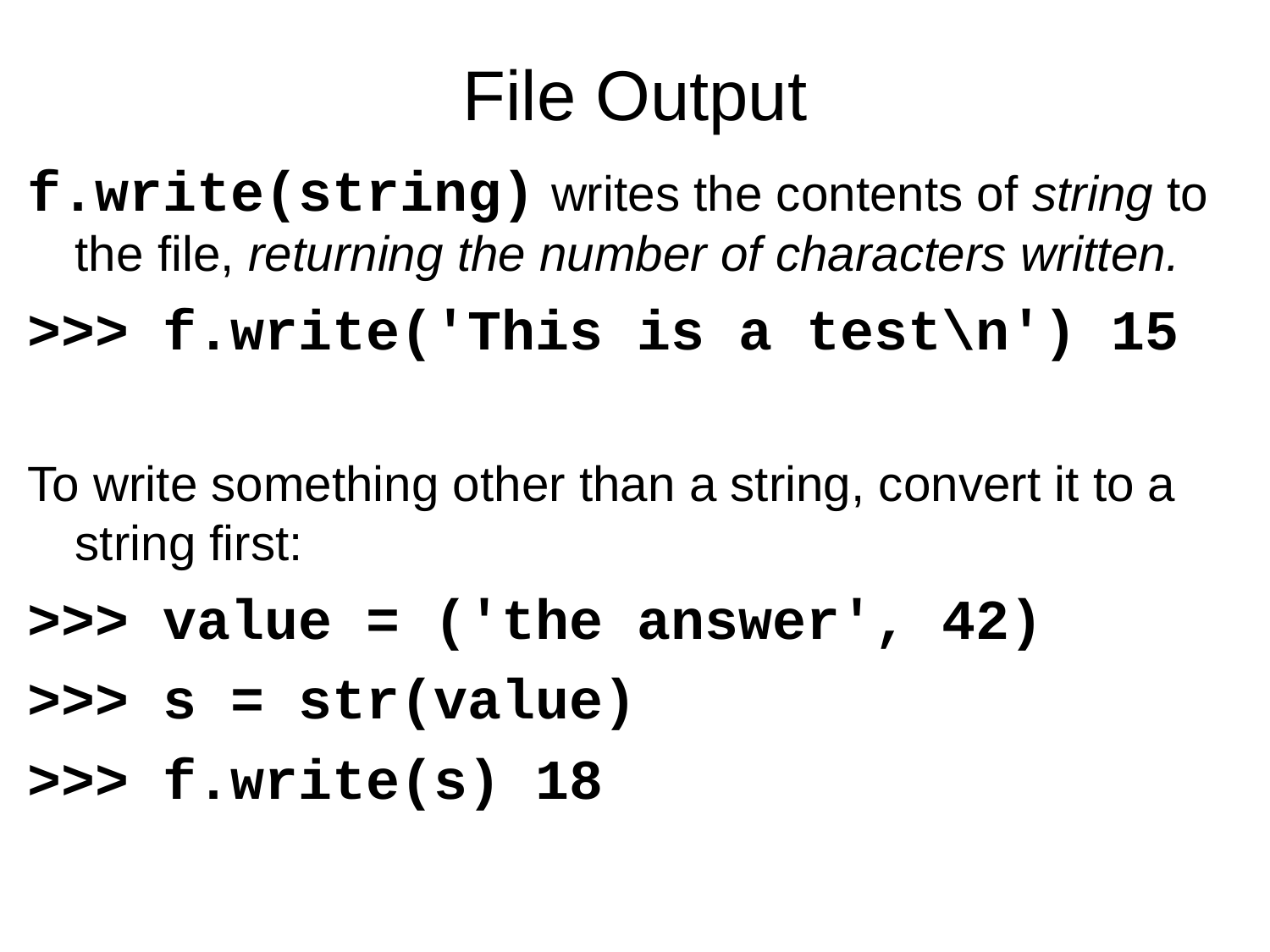

File Output
f.write(string) writes the contents of string to the file, returning the number of characters written.
>>> f.write('This is a test\n') 15

To write something other than a string, convert it to a string first:
>>> value = ('the answer', 42)
>>> s = str(value)
>>> f.write(s) 18
77